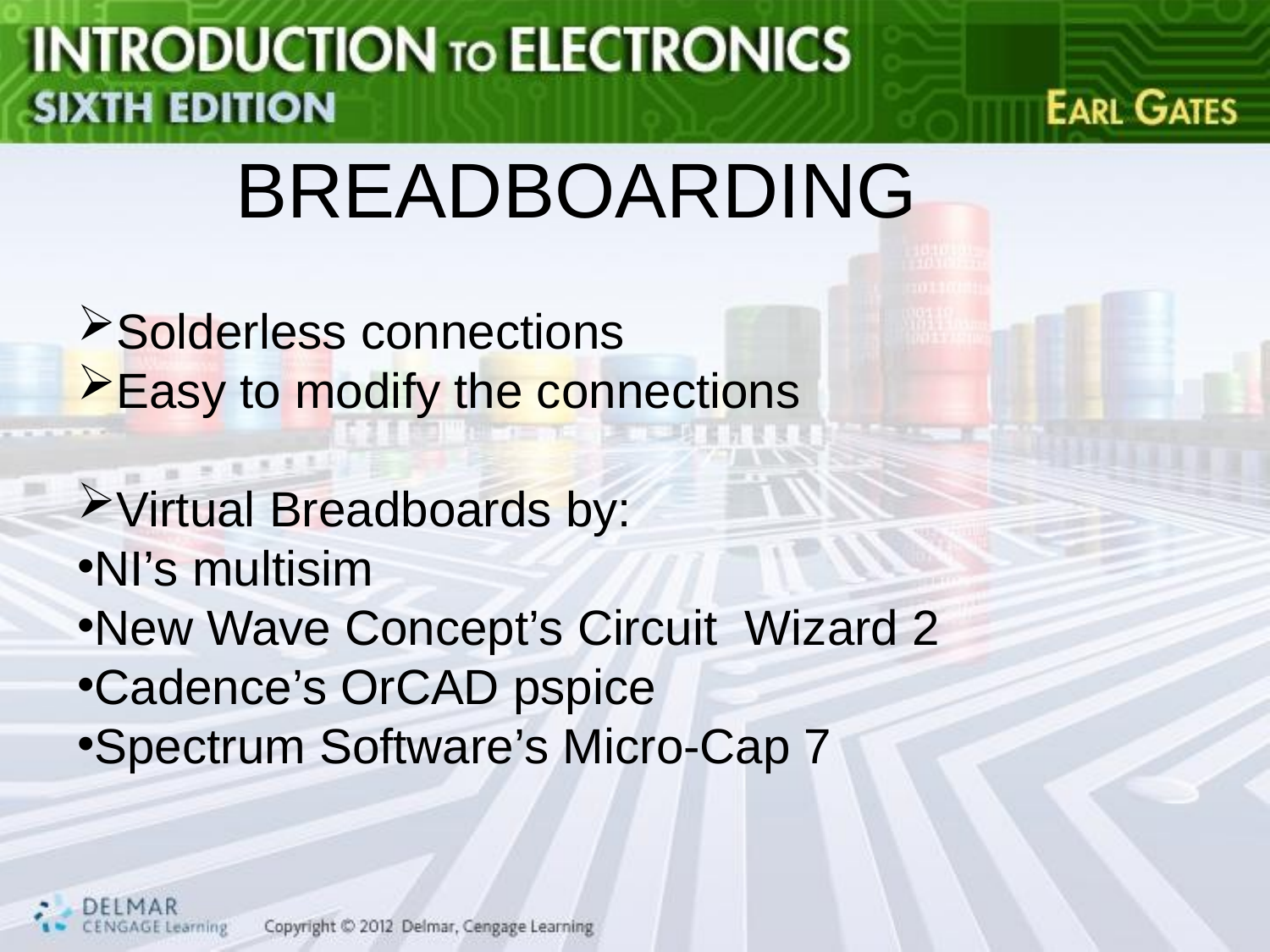

# BREADBOARDING
Solderless connections
Easy to modify the connections

Virtual Breadboards by:
NI’s multisim
New Wave Concept’s Circuit  Wizard 2
Cadence’s OrCAD pspice
Spectrum Software’s Micro-Cap 7